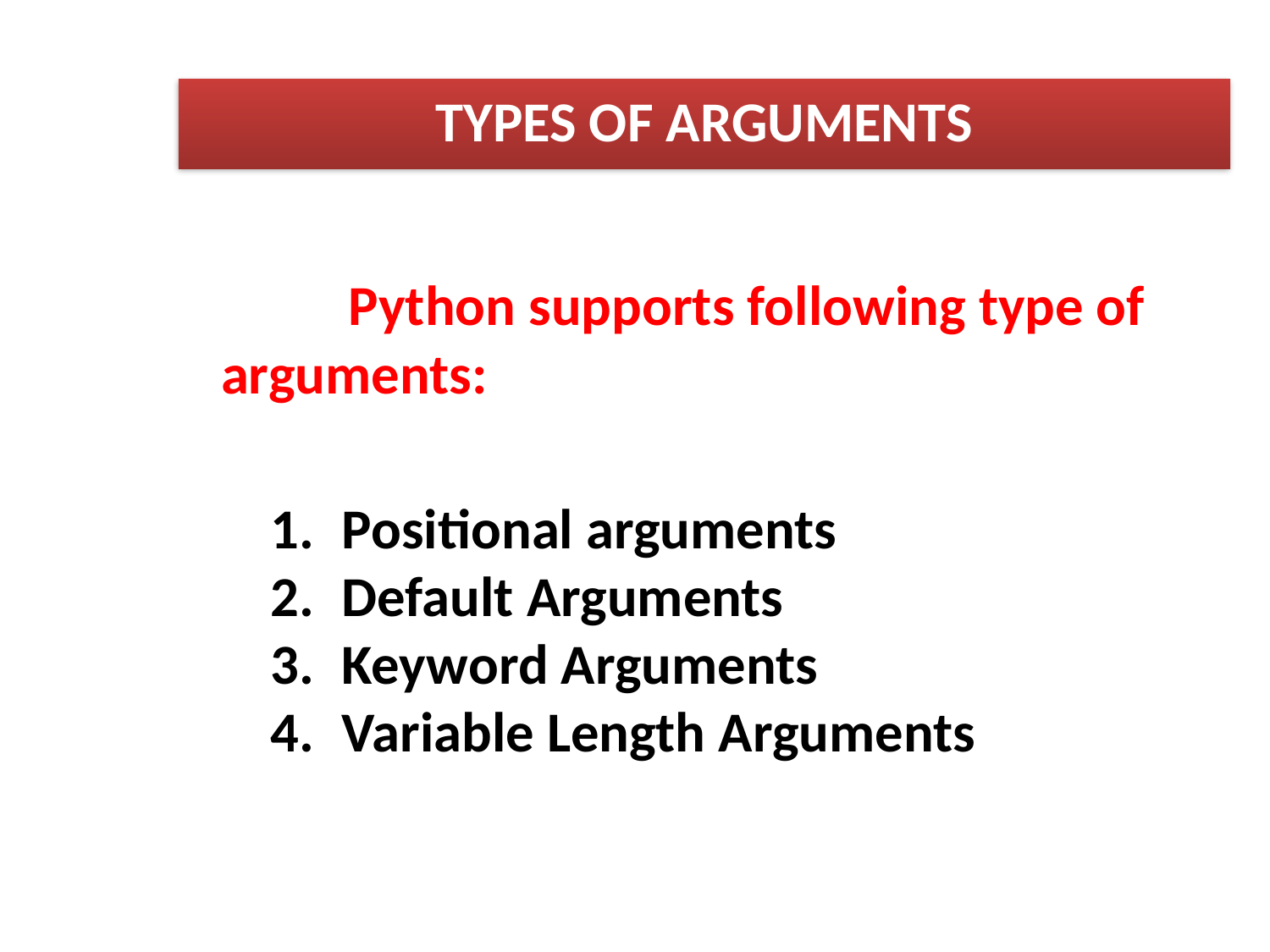

TYPES OF ARGUMENTS
# Python supports following type of arguments:
Positional arguments
Default Arguments
Keyword Arguments
Variable Length Arguments